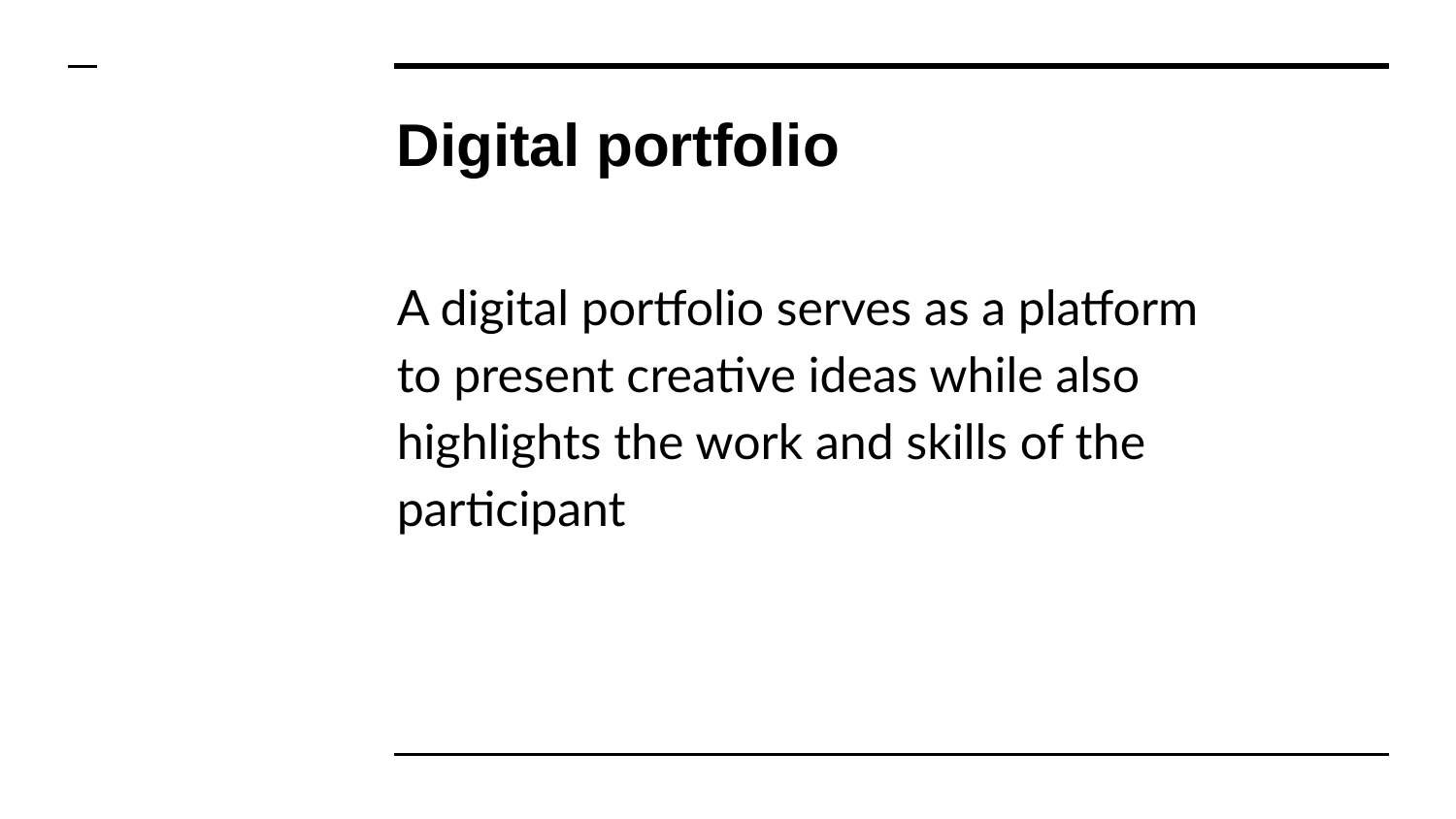

# Digital portfolio
A digital portfolio serves as a platform to present creative ideas while also highlights the work and skills of the participant